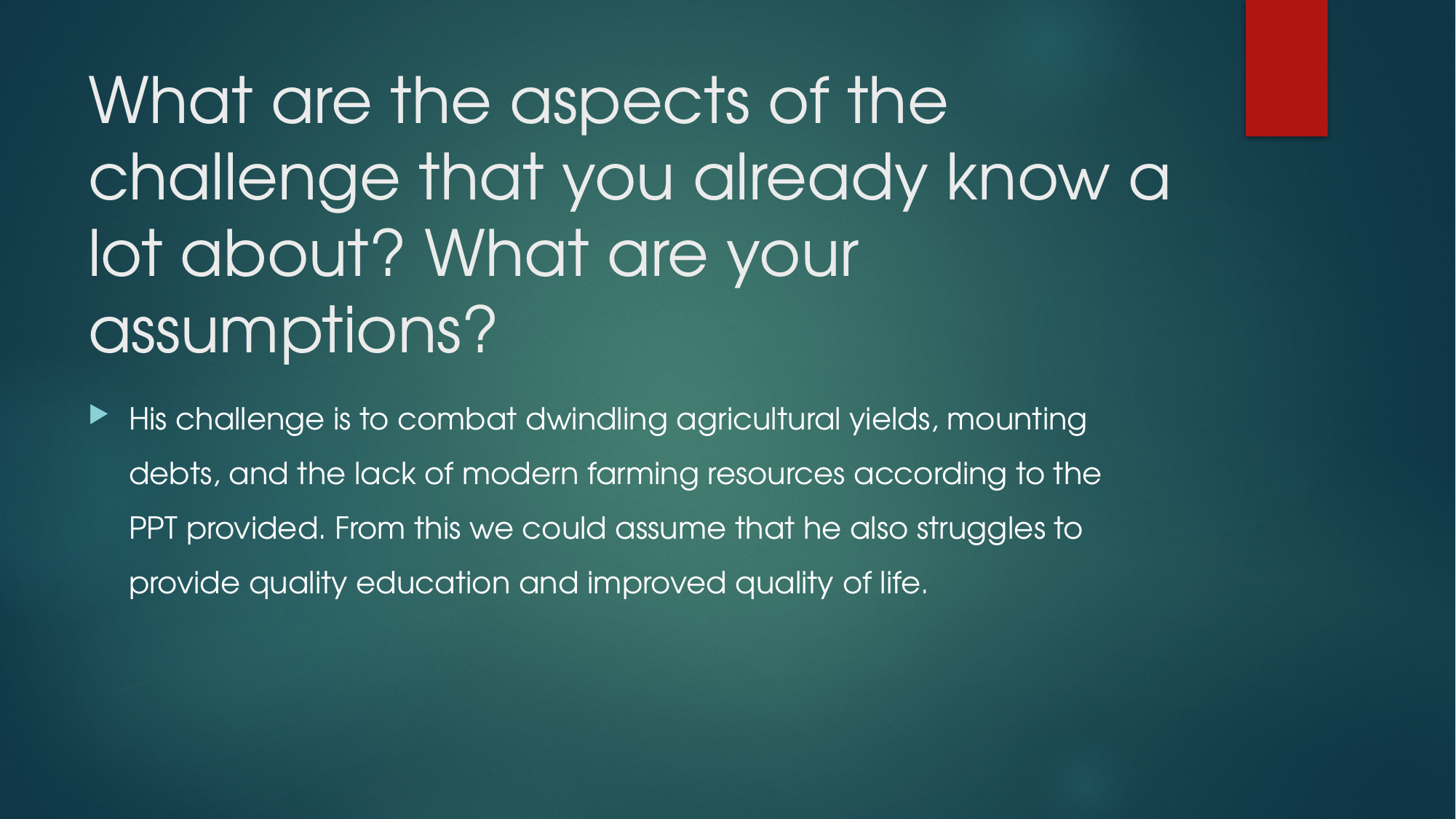

# What are the aspects of the challenge that you already know a lot about? What are your assumptions?
His challenge is to combat dwindling agricultural yields, mounting debts, and the lack of modern farming resources according to the PPT provided. From this we could assume that he also struggles to provide quality education and improved quality of life.